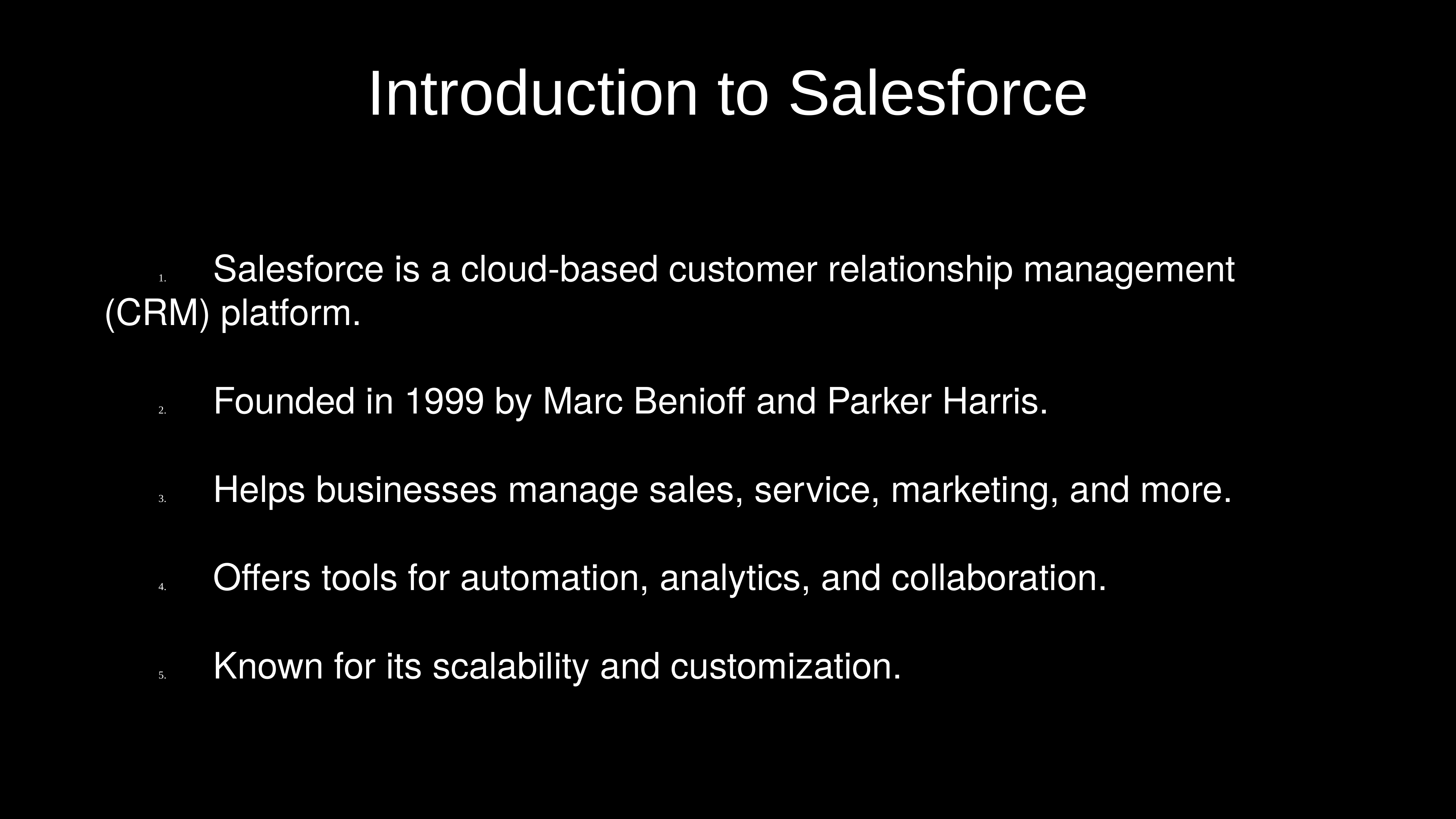

# Introduction to Salesforce
	1.	Salesforce is a cloud-based customer relationship management (CRM) platform.
	2.	Founded in 1999 by Marc Benioff and Parker Harris.
	3.	Helps businesses manage sales, service, marketing, and more.
	4.	Offers tools for automation, analytics, and collaboration.
	5.	Known for its scalability and customization.